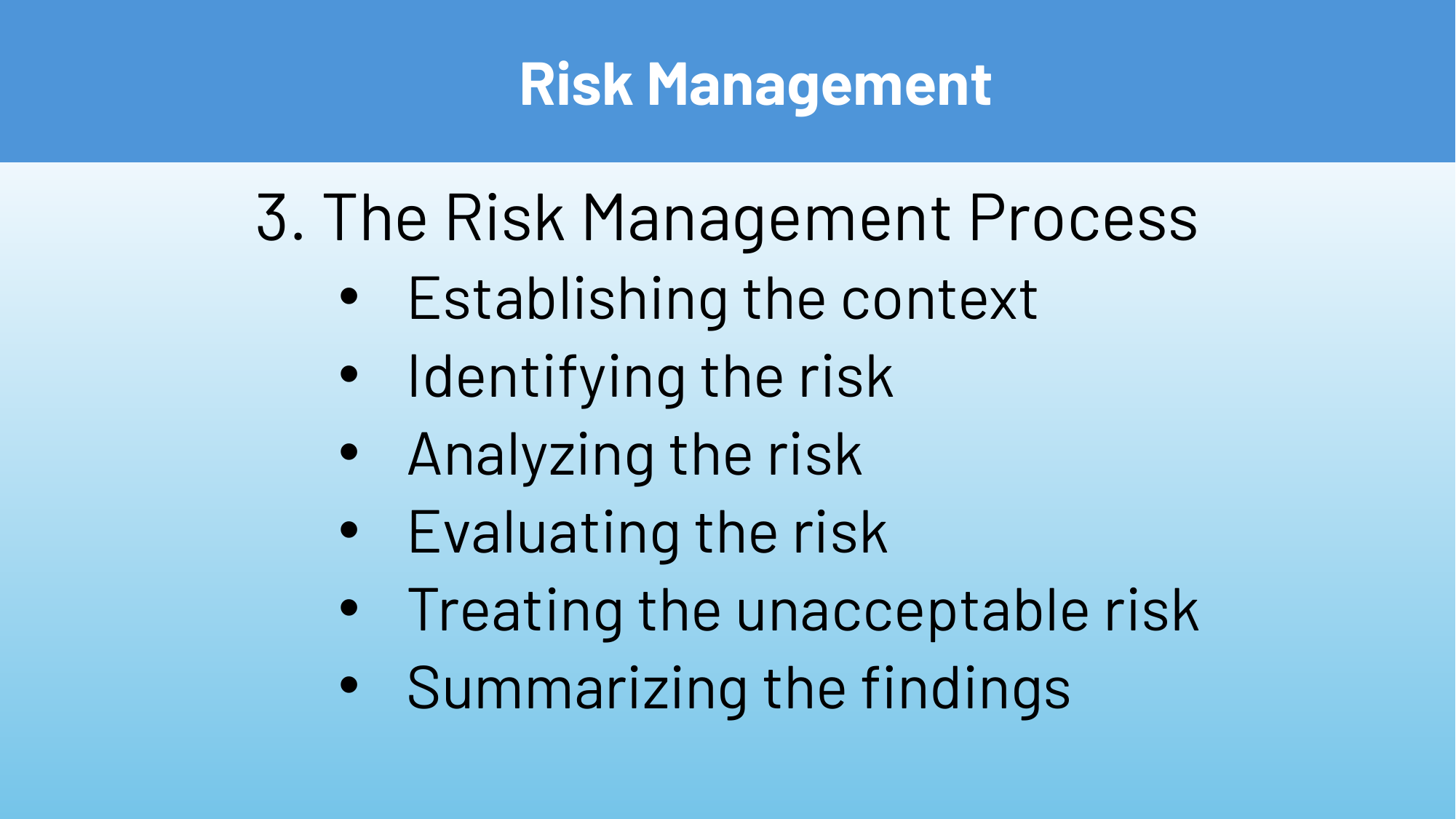

Risk Management
3. The Risk Management Process
Establishing the context
Identifying the risk
Analyzing the risk
Evaluating the risk
Treating the unacceptable risk
Summarizing the findings